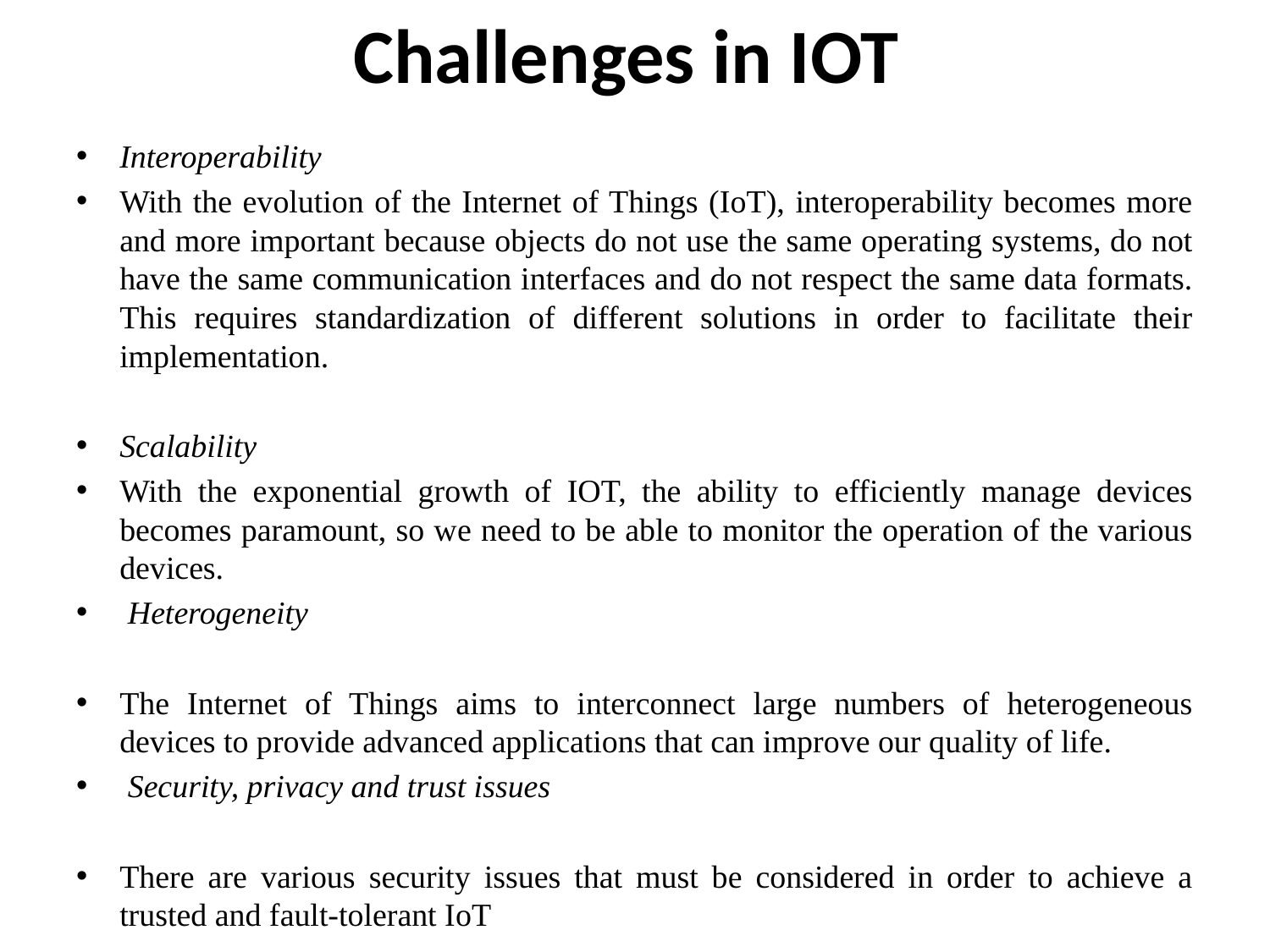

# Challenges in IOT

Interoperability
With the evolution of the Internet of Things (IoT), interoperability becomes more and more important because objects do not use the same operating systems, do not have the same communication interfaces and do not respect the same data formats. This requires standardization of different solutions in order to facilitate their implementation.

Scalability
With the exponential growth of IOT, the ability to efficiently manage devices becomes paramount, so we need to be able to monitor the operation of the various devices.
 Heterogeneity

The Internet of Things aims to interconnect large numbers of heterogeneous devices to provide advanced applications that can improve our quality of life.
 Security, privacy and trust issues

There are various security issues that must be considered in order to achieve a trusted and fault-tolerant IoT